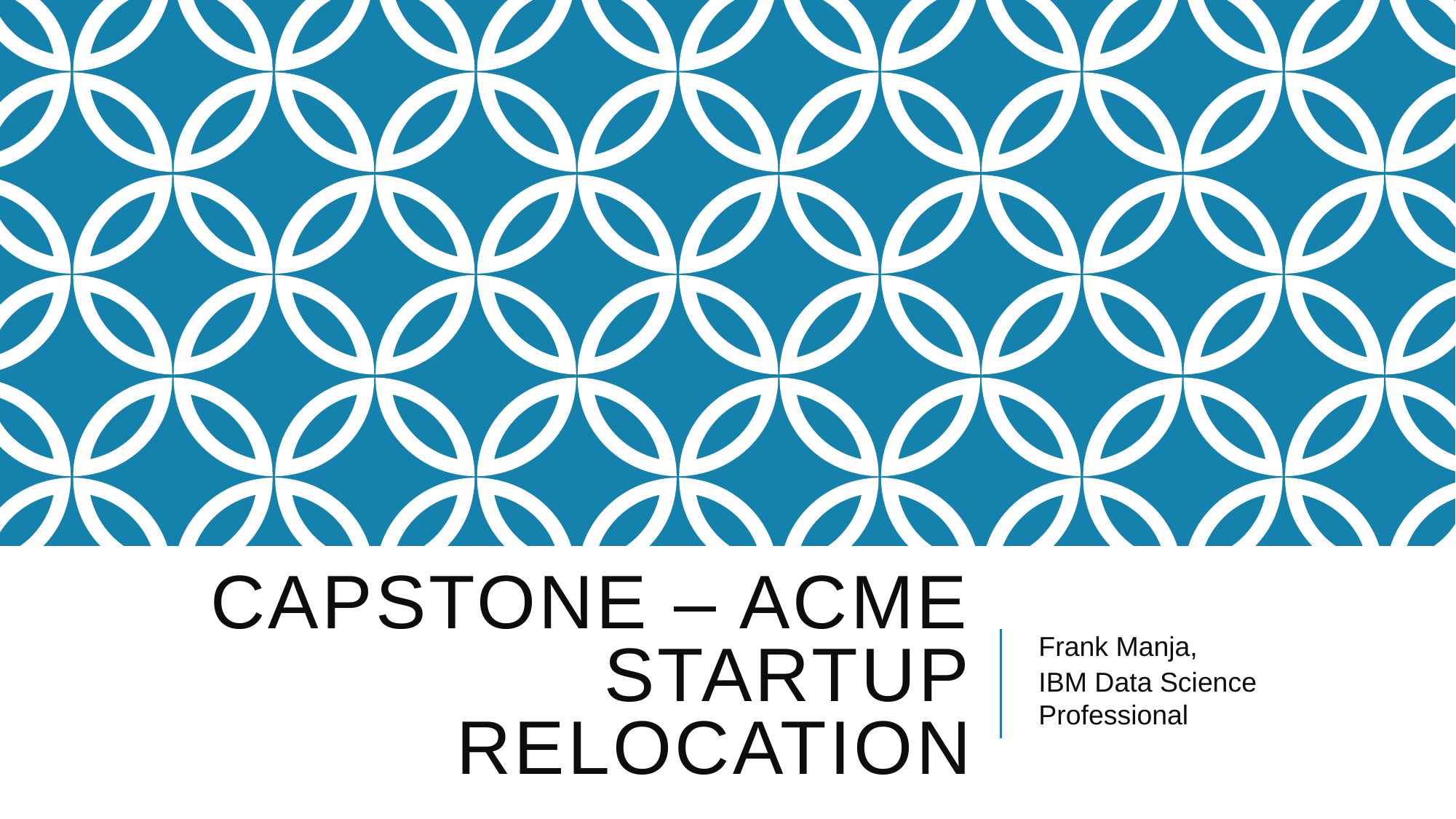

# Capstone – Acme startup Relocation
Frank Manja,
IBM Data Science Professional